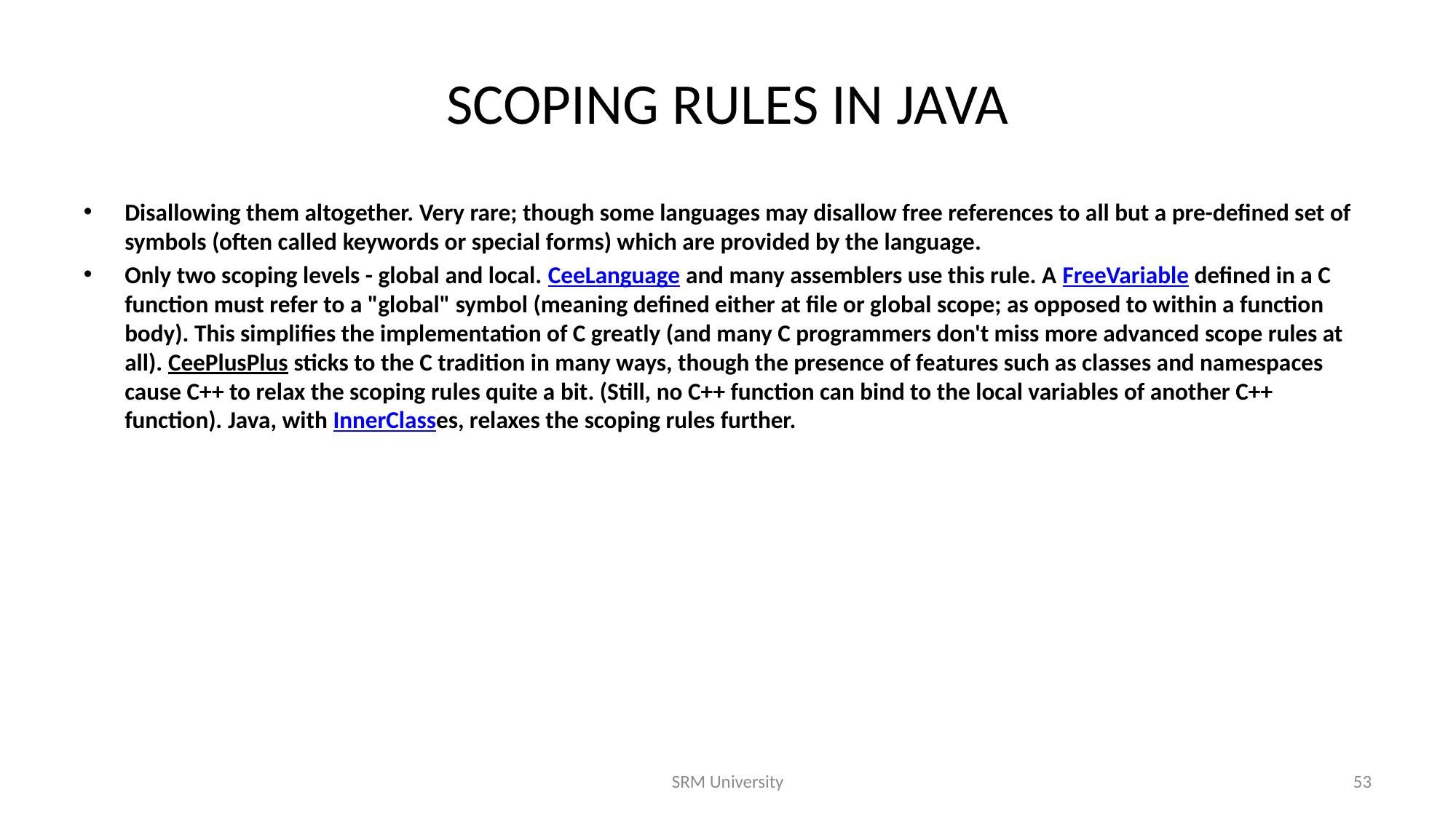

# SCOPING RULES IN JAVA
Disallowing them altogether. Very rare; though some languages may disallow free references to all but a pre-defined set of symbols (often called keywords or special forms) which are provided by the language.
Only two scoping levels - global and local. CeeLanguage and many assemblers use this rule. A FreeVariable defined in a C function must refer to a "global" symbol (meaning defined either at file or global scope; as opposed to within a function body). This simplifies the implementation of C greatly (and many C programmers don't miss more advanced scope rules at all). CeePlusPlus sticks to the C tradition in many ways, though the presence of features such as classes and namespaces cause C++ to relax the scoping rules quite a bit. (Still, no C++ function can bind to the local variables of another C++ function). Java, with InnerClasses, relaxes the scoping rules further.

SRM University
53